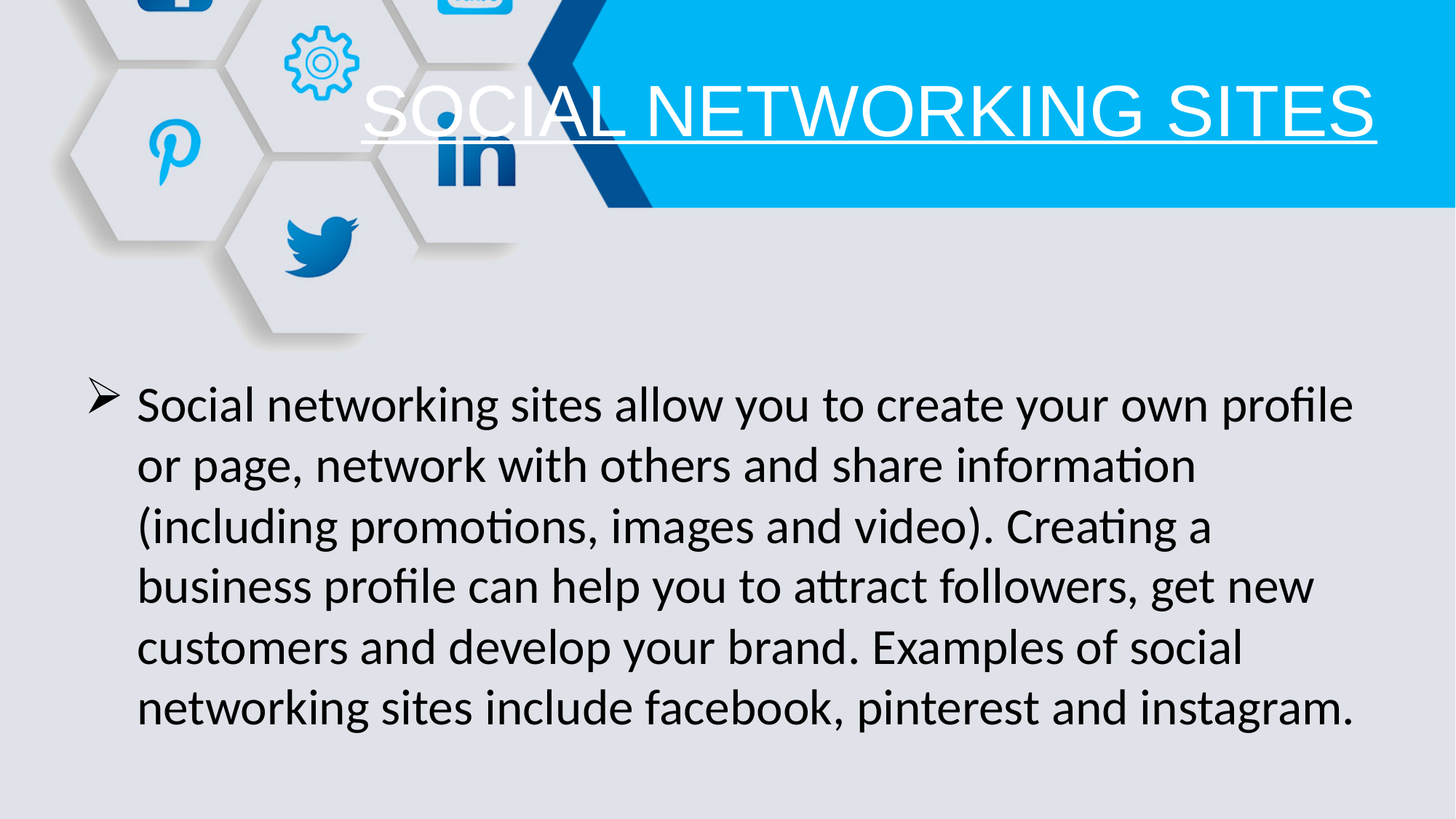

# SOCIAL NETWORKING SITES
Social networking sites allow you to create your own profile or page, network with others and share information (including promotions, images and video). Creating a business profile can help you to attract followers, get new customers and develop your brand. Examples of social networking sites include facebook, pinterest and instagram.